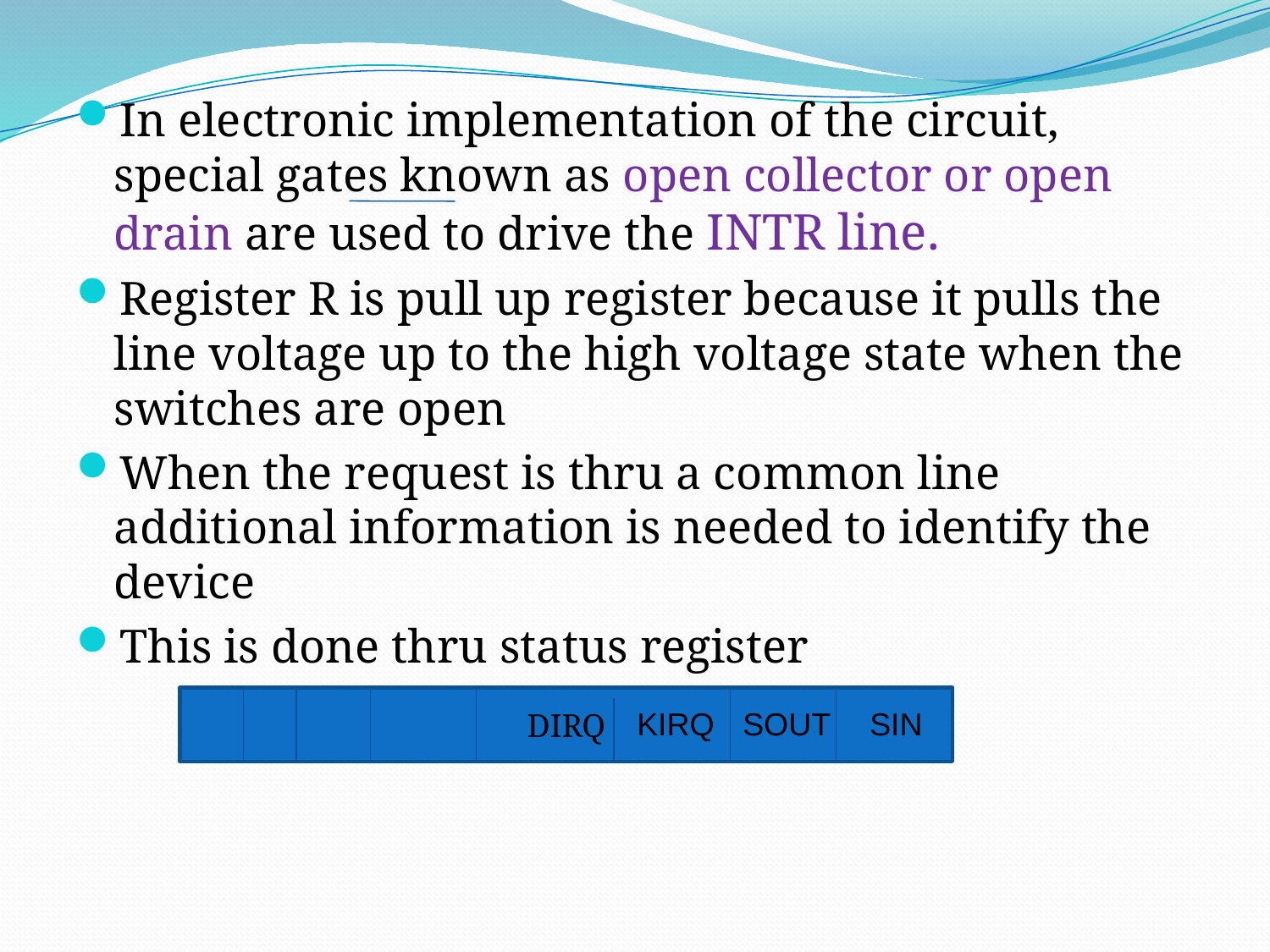

In electronic implementation of the circuit, special gates known as open collector or open drain are used to drive the INTR line.
Register R is pull up register because it pulls the line voltage up to the high voltage state when the switches are open
When the request is thru a common line additional information is needed to identify the device
This is done thru status register

DIRQ
KIRQ
SOUT
SIN